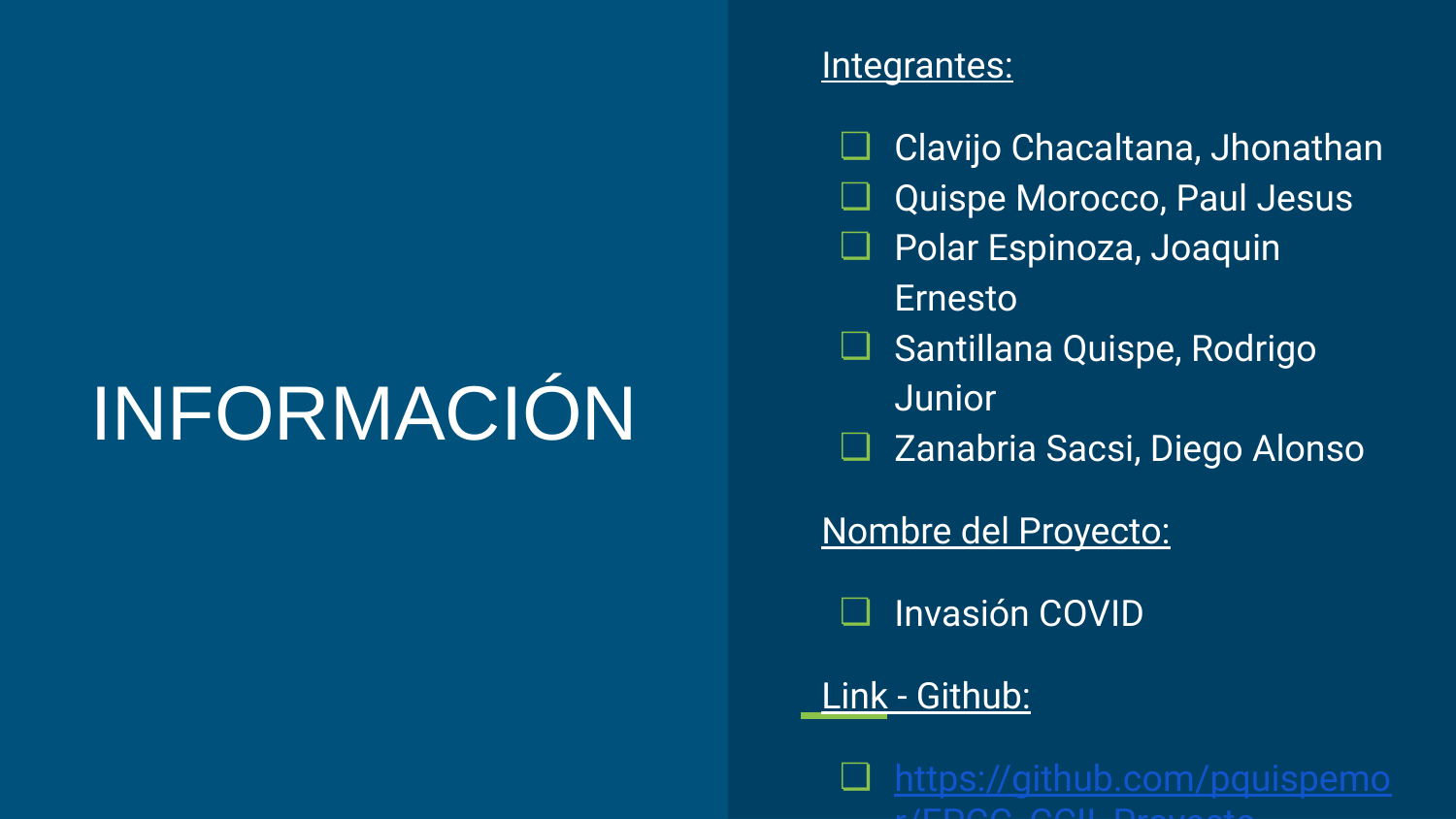

Integrantes:
Clavijo Chacaltana, Jhonathan
Quispe Morocco, Paul Jesus
Polar Espinoza, Joaquin Ernesto
Santillana Quispe, Rodrigo Junior
Zanabria Sacsi, Diego Alonso
Nombre del Proyecto:
Invasión COVID
Link - Github:
https://github.com/pquispemor/EPCC_CCII_Proyecto

# INFORMACIÓN